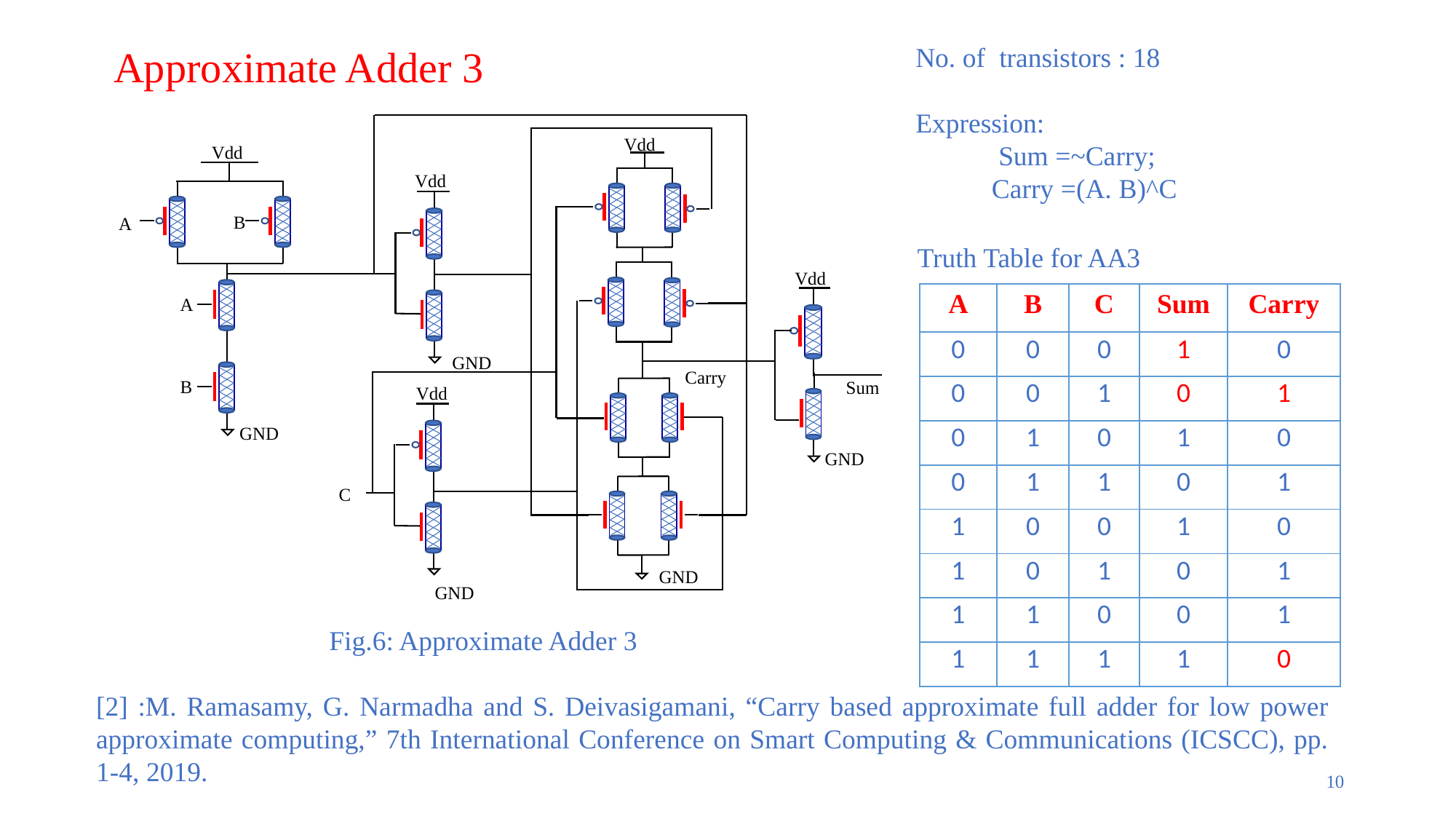

# Approximate Adder 3
No. of  transistors : 18

Expression:
            Sum =~Carry;
           Carry =(A. B)^C
Vdd

A

B

A

B

 Vdd
 Vdd

 Vdd

 GND
C
GND
GND
GND

GND
Vdd

   Carry
   Sum
Truth Table for AA3
| A | B | C | Sum | Carry |
| --- | --- | --- | --- | --- |
| 0 | 0 | 0 | 1 | 0 |
| 0 | 0 | 1 | 0 | 1 |
| 0 | 1 | 0 | 1 | 0 |
| 0 | 1 | 1 | 0 | 1 |
| 1 | 0 | 0 | 1 | 0 |
| 1 | 0 | 1 | 0 | 1 |
| 1 | 1 | 0 | 0 | 1 |
| 1 | 1 | 1 | 1 | 0 |
Fig.6: Approximate Adder 3
[2] :M. Ramasamy, G. Narmadha and S. Deivasigamani, “Carry based approximate full adder for low power approximate computing,” 7th International Conference on Smart Computing & Communications (ICSCC), pp. 1-4, 2019.
10